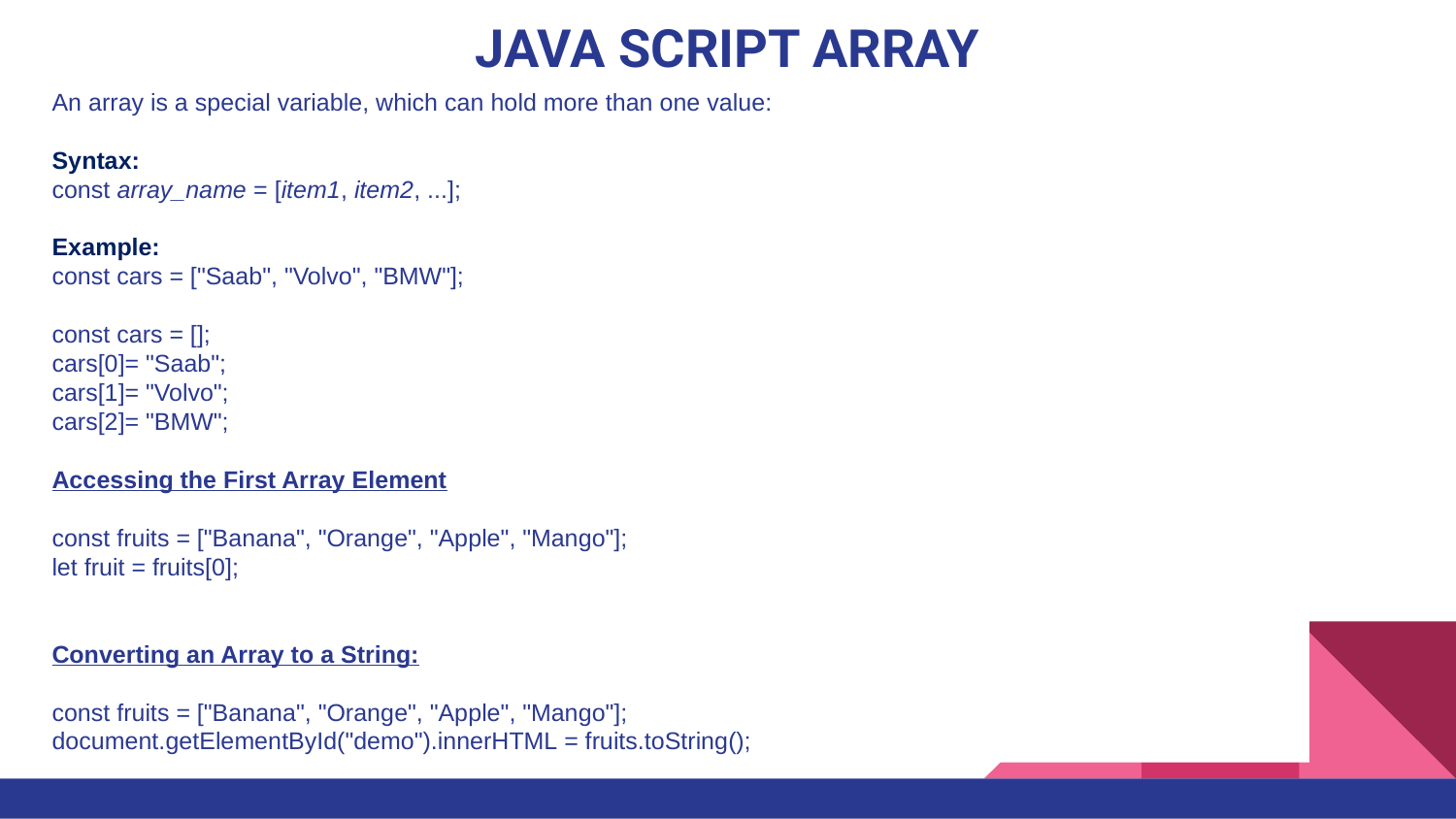

# JAVA SCRIPT ARRAY
An array is a special variable, which can hold more than one value:

Syntax:
const array_name = [item1, item2, ...];

Example:
const cars = ["Saab", "Volvo", "BMW"];

const cars = [];
cars[0]= "Saab";
cars[1]= "Volvo";
cars[2]= "BMW";

Accessing the First Array Element

const fruits = ["Banana", "Orange", "Apple", "Mango"];
let fruit = fruits[0];

Converting an Array to a String:

const fruits = ["Banana", "Orange", "Apple", "Mango"];
document.getElementById("demo").innerHTML = fruits.toString();